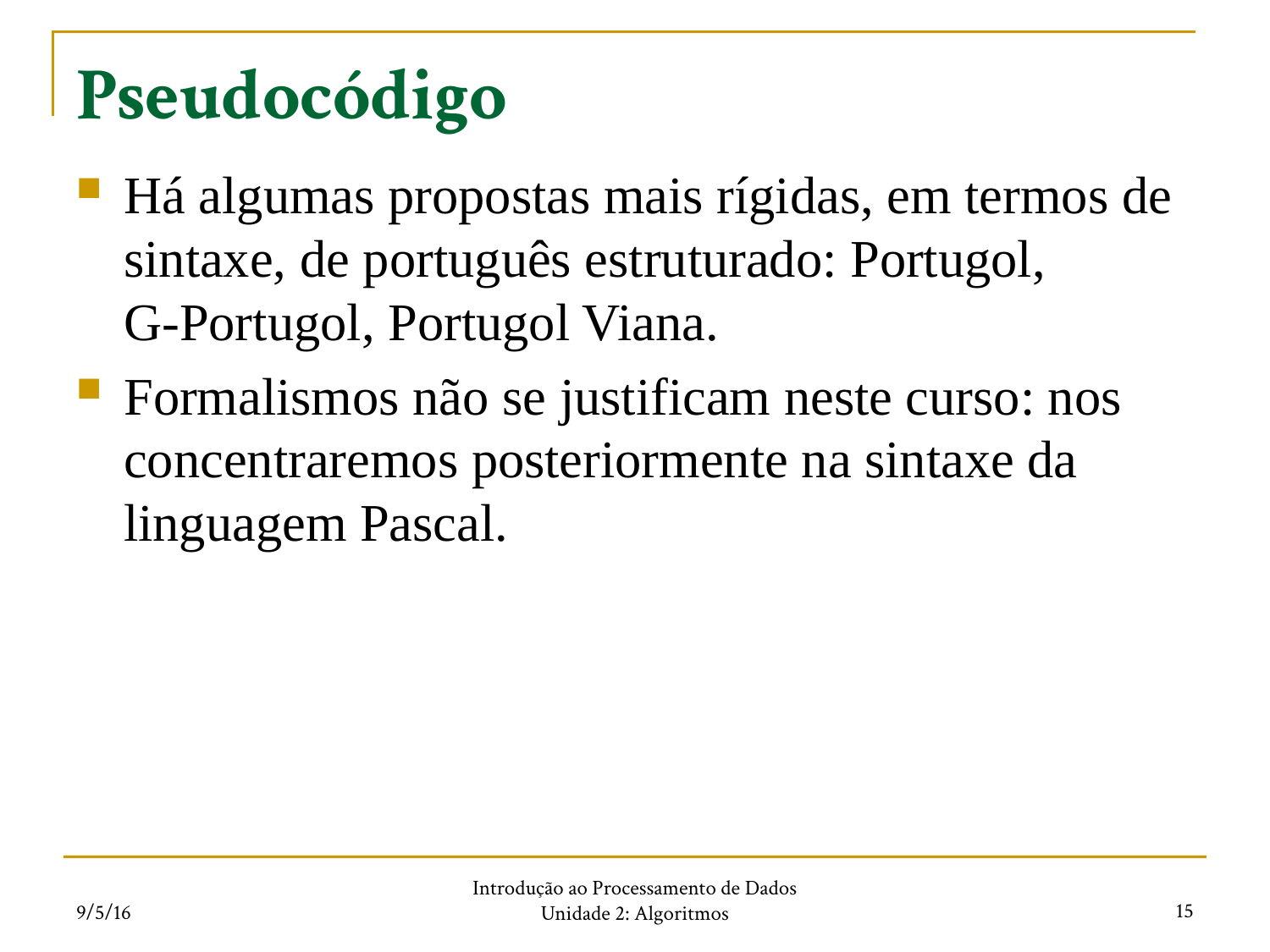

# Pseudocódigo
Há algumas propostas mais rígidas, em termos de sintaxe, de português estruturado: Portugol,
G-Portugol, Portugol Viana.
Formalismos não se justificam neste curso: nos concentraremos posteriormente na sintaxe da linguagem Pascal.
9/5/16
15
Introdução ao Processamento de Dados
Unidade 2: Algoritmos